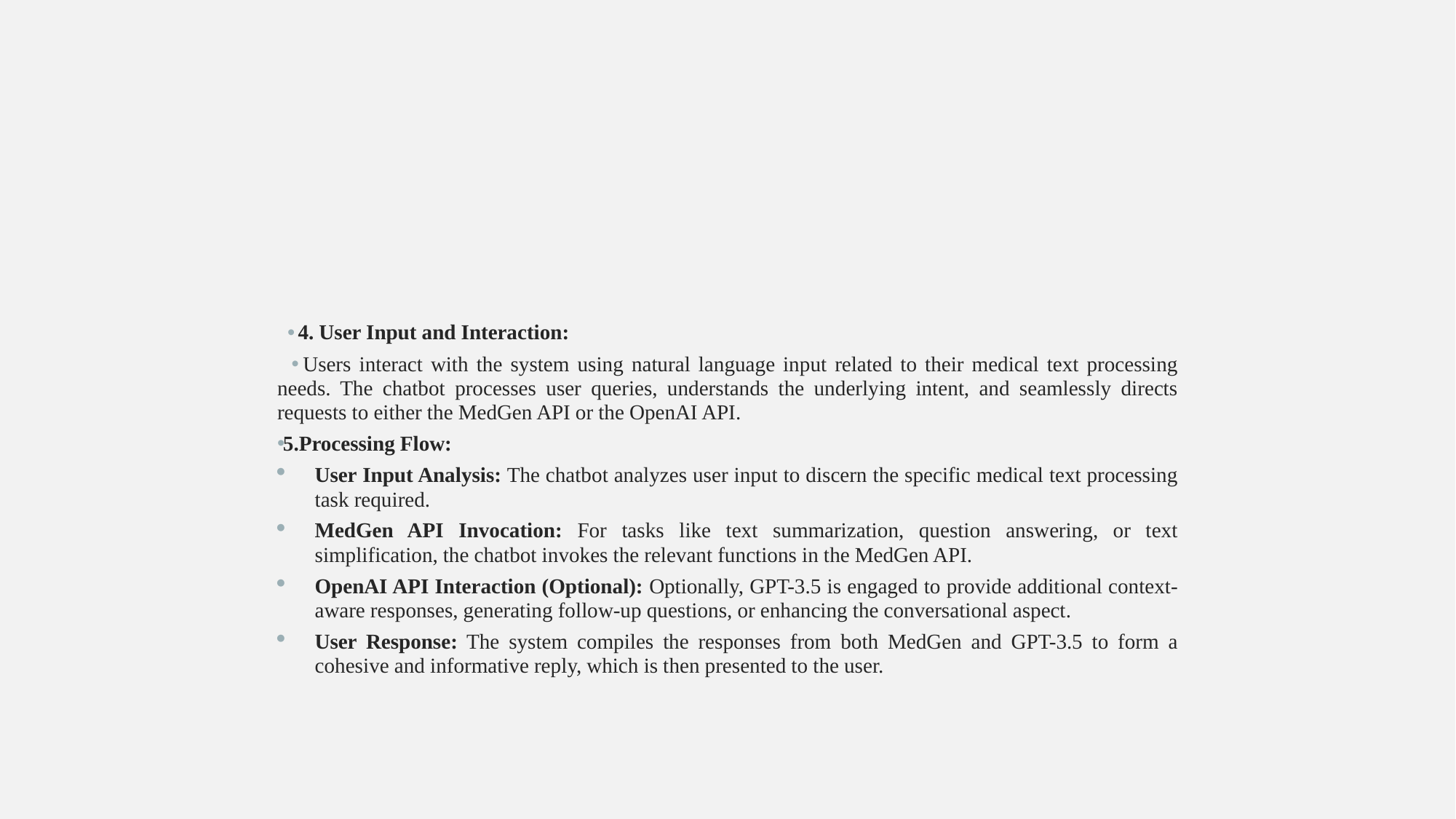

#
4. User Input and Interaction:
Users interact with the system using natural language input related to their medical text processing needs. The chatbot processes user queries, understands the underlying intent, and seamlessly directs requests to either the MedGen API or the OpenAI API.
5.Processing Flow:
User Input Analysis: The chatbot analyzes user input to discern the specific medical text processing task required.
MedGen API Invocation: For tasks like text summarization, question answering, or text simplification, the chatbot invokes the relevant functions in the MedGen API.
OpenAI API Interaction (Optional): Optionally, GPT-3.5 is engaged to provide additional context-aware responses, generating follow-up questions, or enhancing the conversational aspect.
User Response: The system compiles the responses from both MedGen and GPT-3.5 to form a cohesive and informative reply, which is then presented to the user.